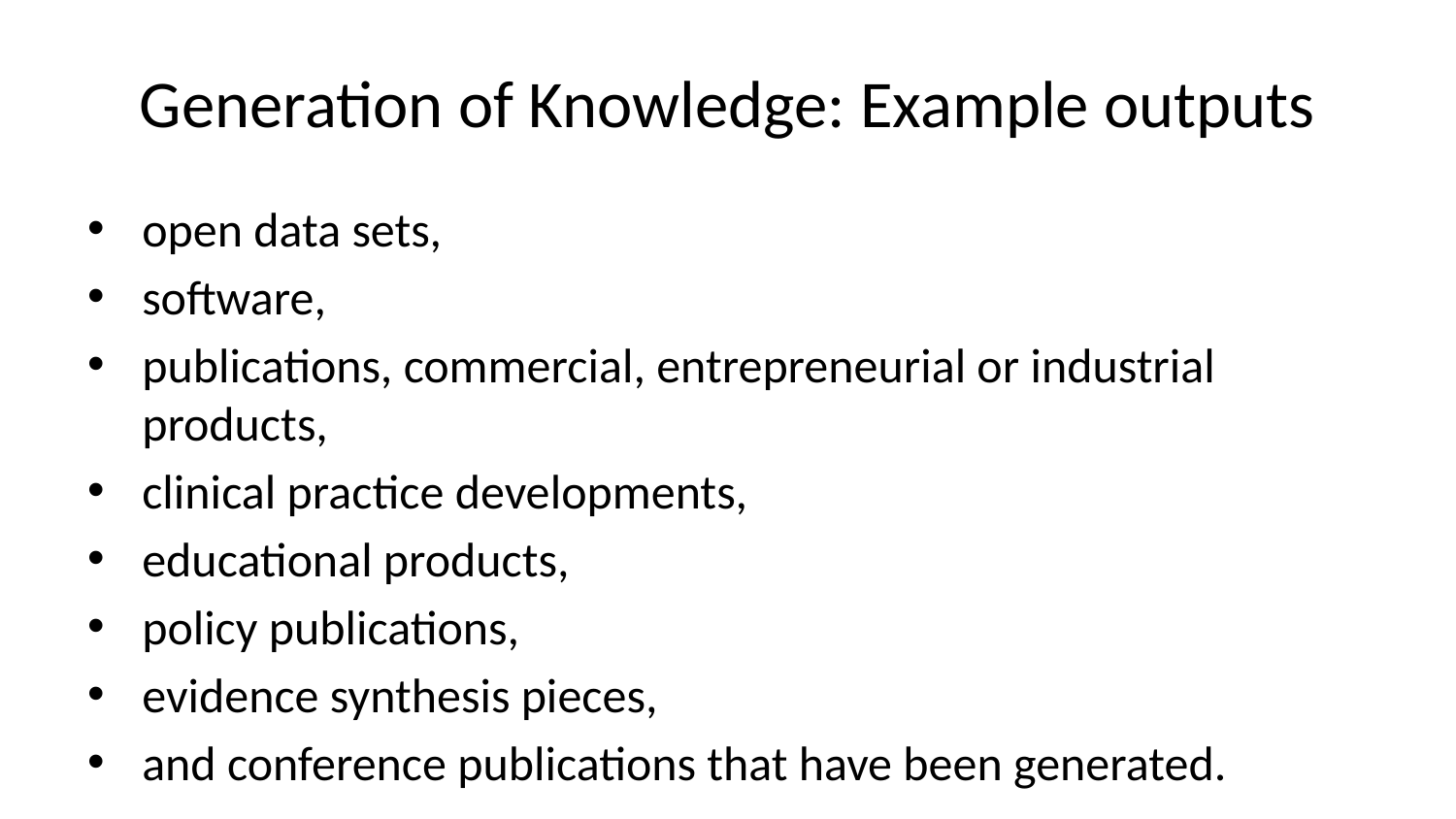

# Generation of Knowledge: Example outputs
open data sets,
software,
publications, commercial, entrepreneurial or industrial products,
clinical practice developments,
educational products,
policy publications,
evidence synthesis pieces,
and conference publications that have been generated.